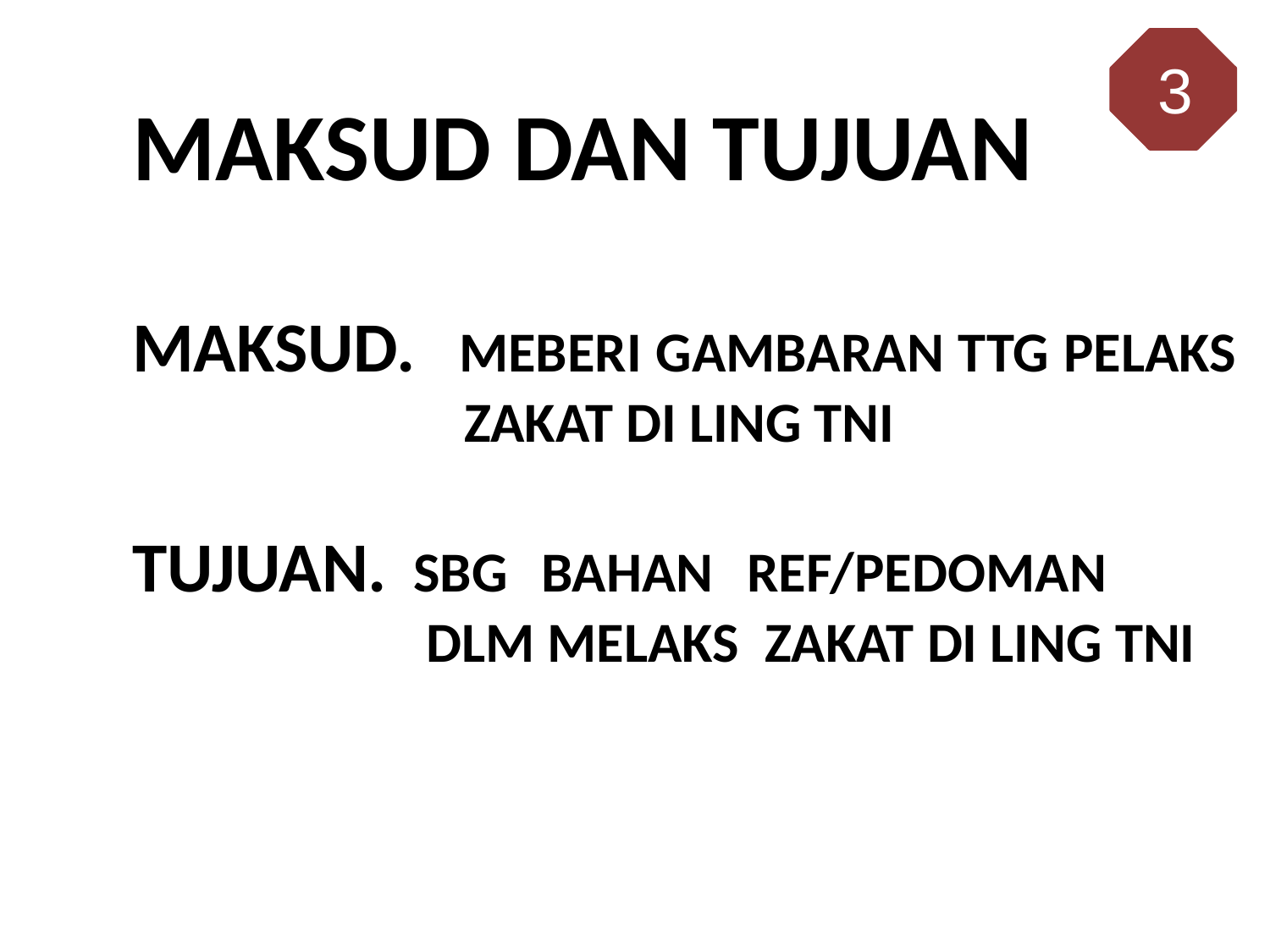

3
	MAKSUD DAN TUJUAN

	MAKSUD.   MEBERI GAMBARAN TTG PELAKS 				    ZAKAT DI LING TNI

	TUJUAN.	SBG BAHAN REF/PEDOMAN 				           DLM MELAKS  ZAKAT DI LING TNI